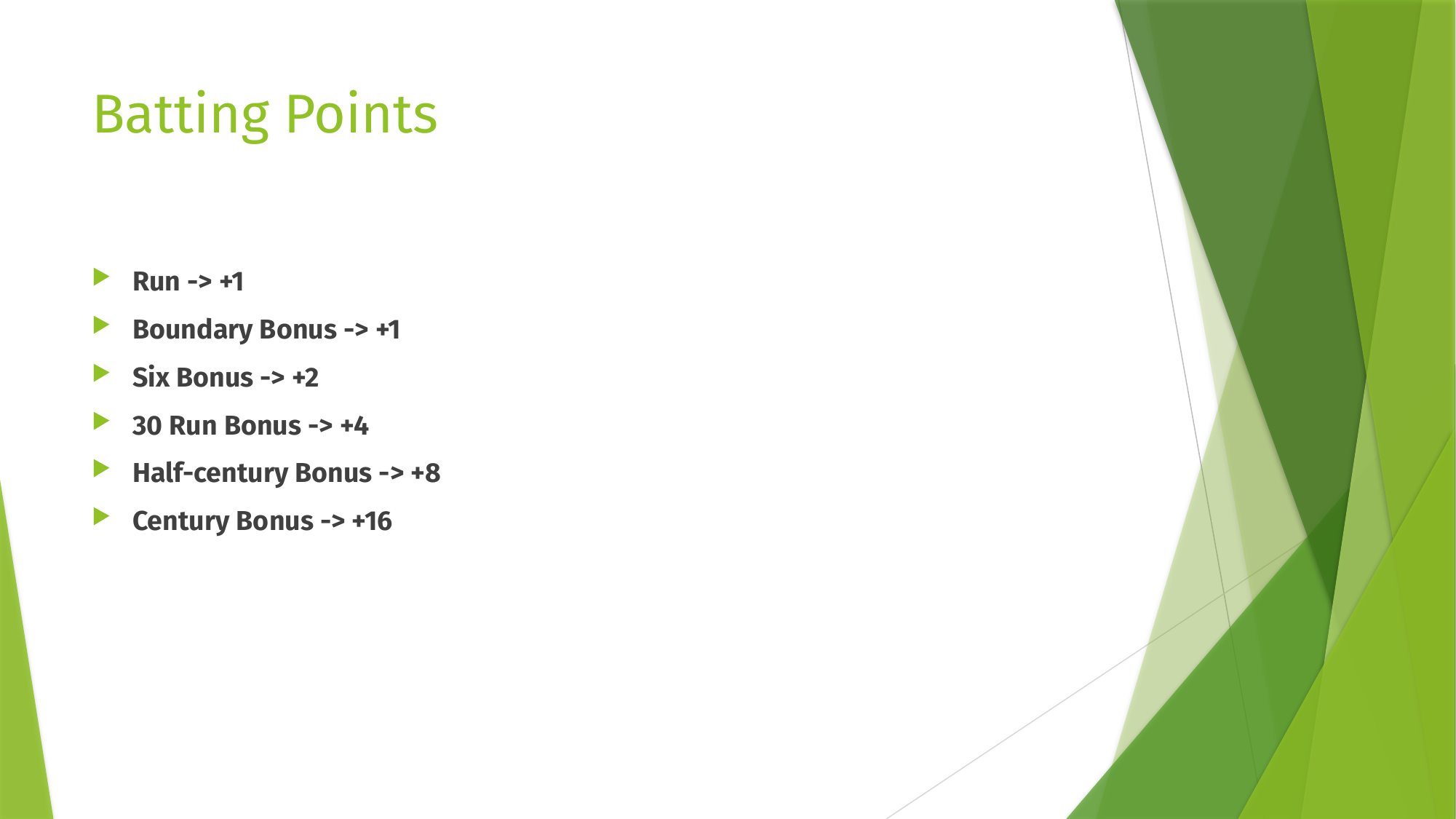

# Batting Points
Run -> +1
Boundary Bonus -> +1
Six Bonus -> +2
30 Run Bonus -> +4
Half-century Bonus -> +8
Century Bonus -> +16